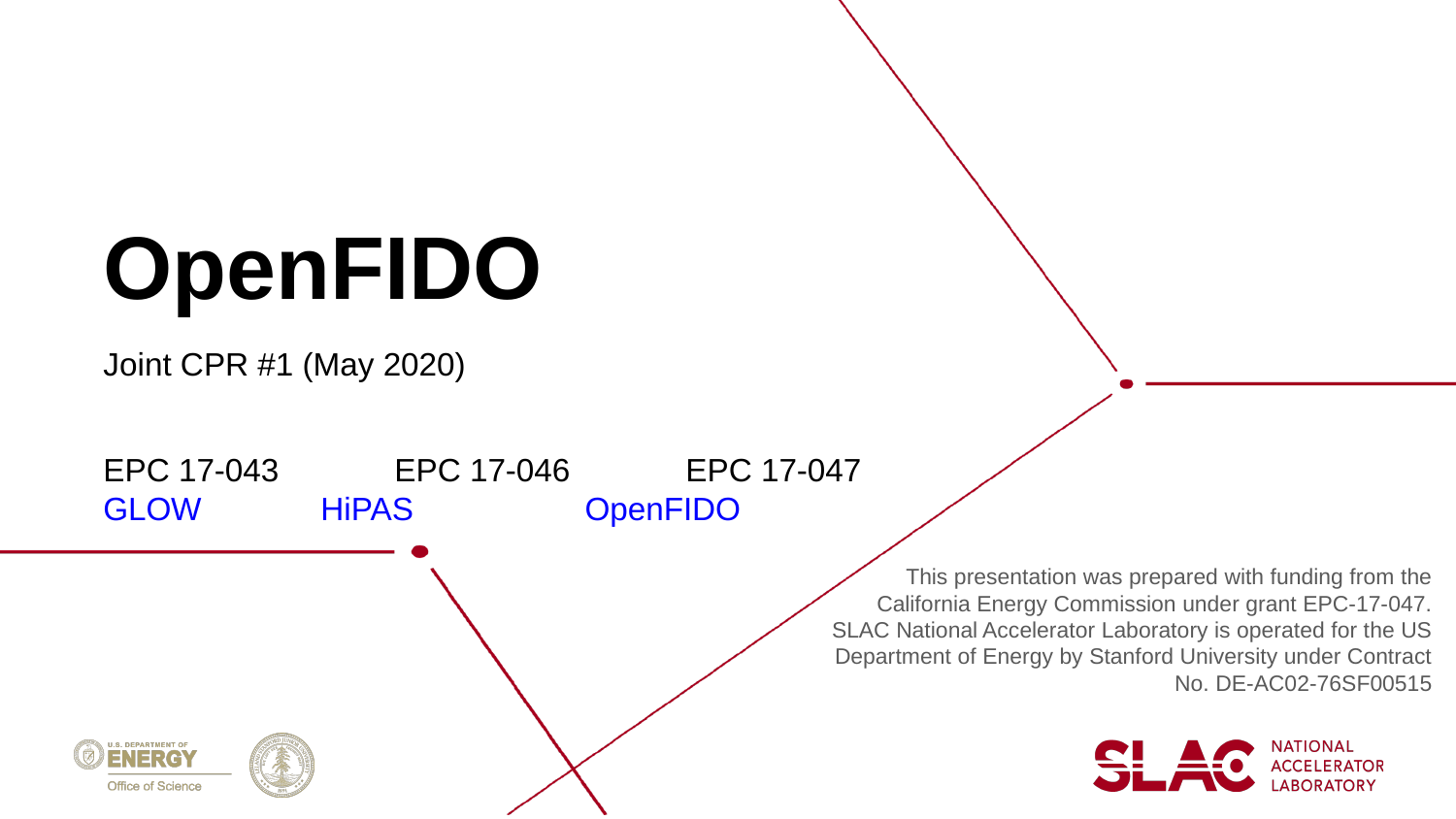

# OpenFIDO
Joint CPR #1 (May 2020)

EPC 17-043	EPC 17-046	EPC 17-047
GLOW	        HiPAS	     OpenFIDO

This presentation was prepared with funding from the California Energy Commission under grant EPC-17-047. SLAC National Accelerator Laboratory is operated for the US Department of Energy by Stanford University under Contract No. DE-AC02-76SF00515